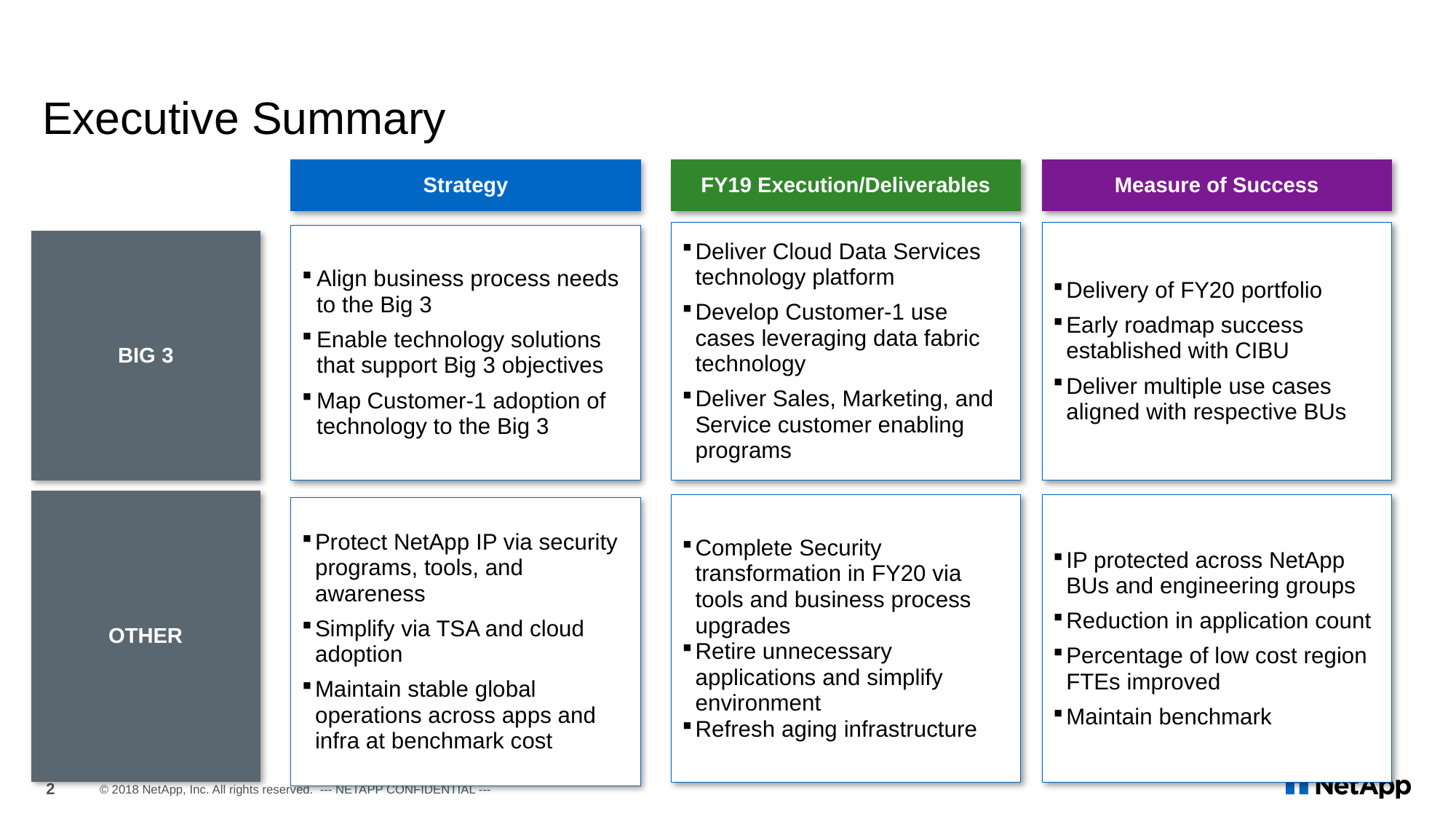

# Executive Summary
Strategy
FY19 Execution/Deliverables
Measure of Success
Deliver Cloud Data Services technology platform
Develop Customer-1 use cases leveraging data fabric technology
Deliver Sales, Marketing, and Service customer enabling programs
Delivery of FY20 portfolio
Early roadmap success established with CIBU
Deliver multiple use cases aligned with respective BUs
Align business process needs to the Big 3
Enable technology solutions that support Big 3 objectives
Map Customer-1 adoption of technology to the Big 3
BIG 3
OTHER
Complete Security transformation in FY20 via tools and business process upgrades
Retire unnecessary applications and simplify environment
Refresh aging infrastructure
IP protected across NetApp BUs and engineering groups
Reduction in application count
Percentage of low cost region FTEs improved
Maintain benchmark
Protect NetApp IP via security programs, tools, and awareness
Simplify via TSA and cloud adoption
Maintain stable global  operations across apps and infra at benchmark cost
2
© 2018 NetApp, Inc. All rights reserved.  --- NETAPP CONFIDENTIAL ---